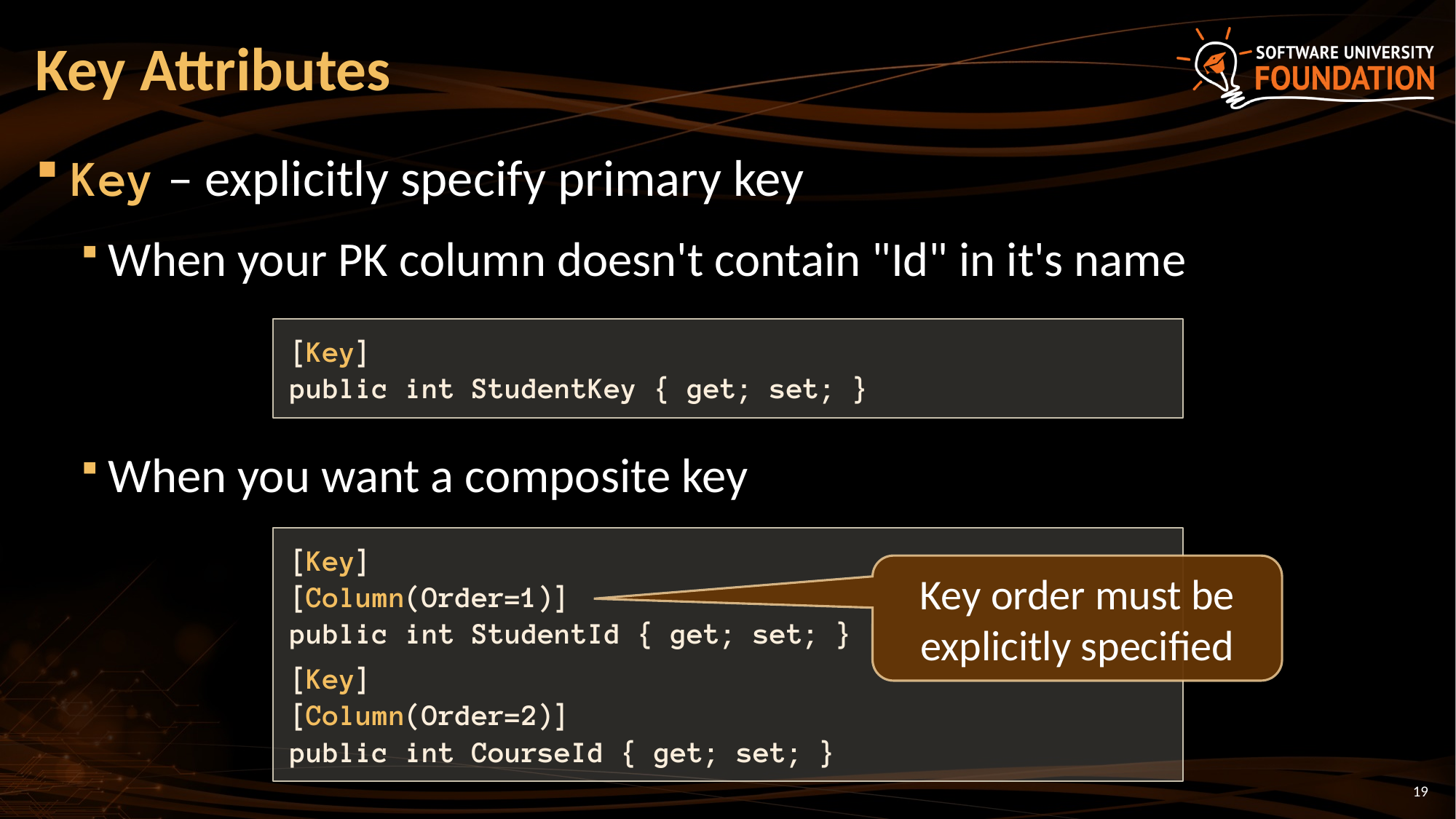

# Key Attributes
Key – explicitly specify primary key
When your PK column doesn't contain "Id" in it's name
When you want a composite key
[Key]
public int StudentKey { get; set; }
[Key]
[Column(Order=1)]
public int StudentId { get; set; }
[Key]
[Column(Order=2)]
public int CourseId { get; set; }
Key order must be explicitly specified
19